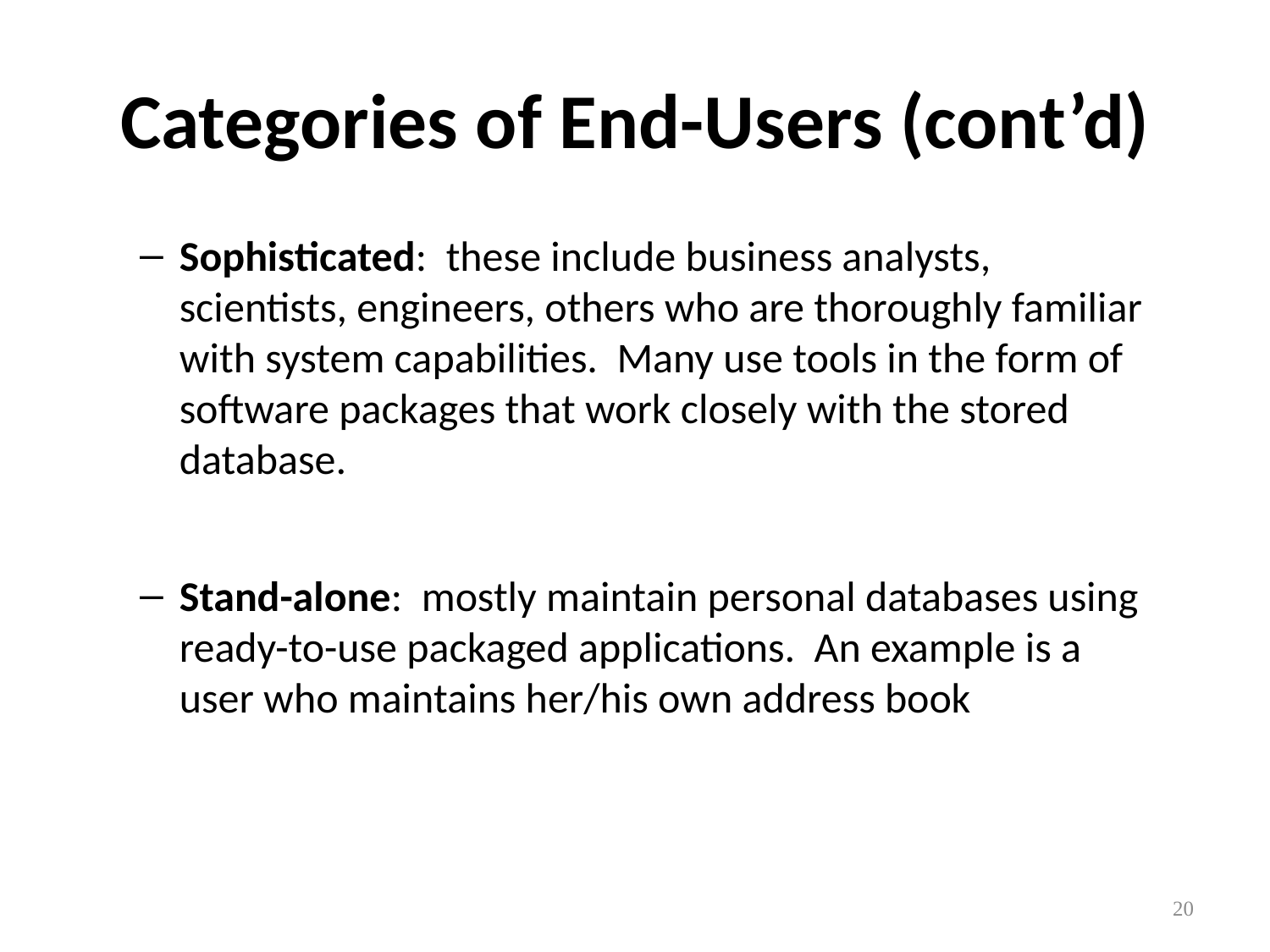

# Categories of End-Users (cont’d)
Sophisticated:  these include business analysts, scientists, engineers, others who are thoroughly familiar with system capabilities.  Many use tools in the form of software packages that work closely with the stored database.

Stand-alone:  mostly maintain personal databases using ready-to-use packaged applications.  An example is a user who maintains her/his own address book

20